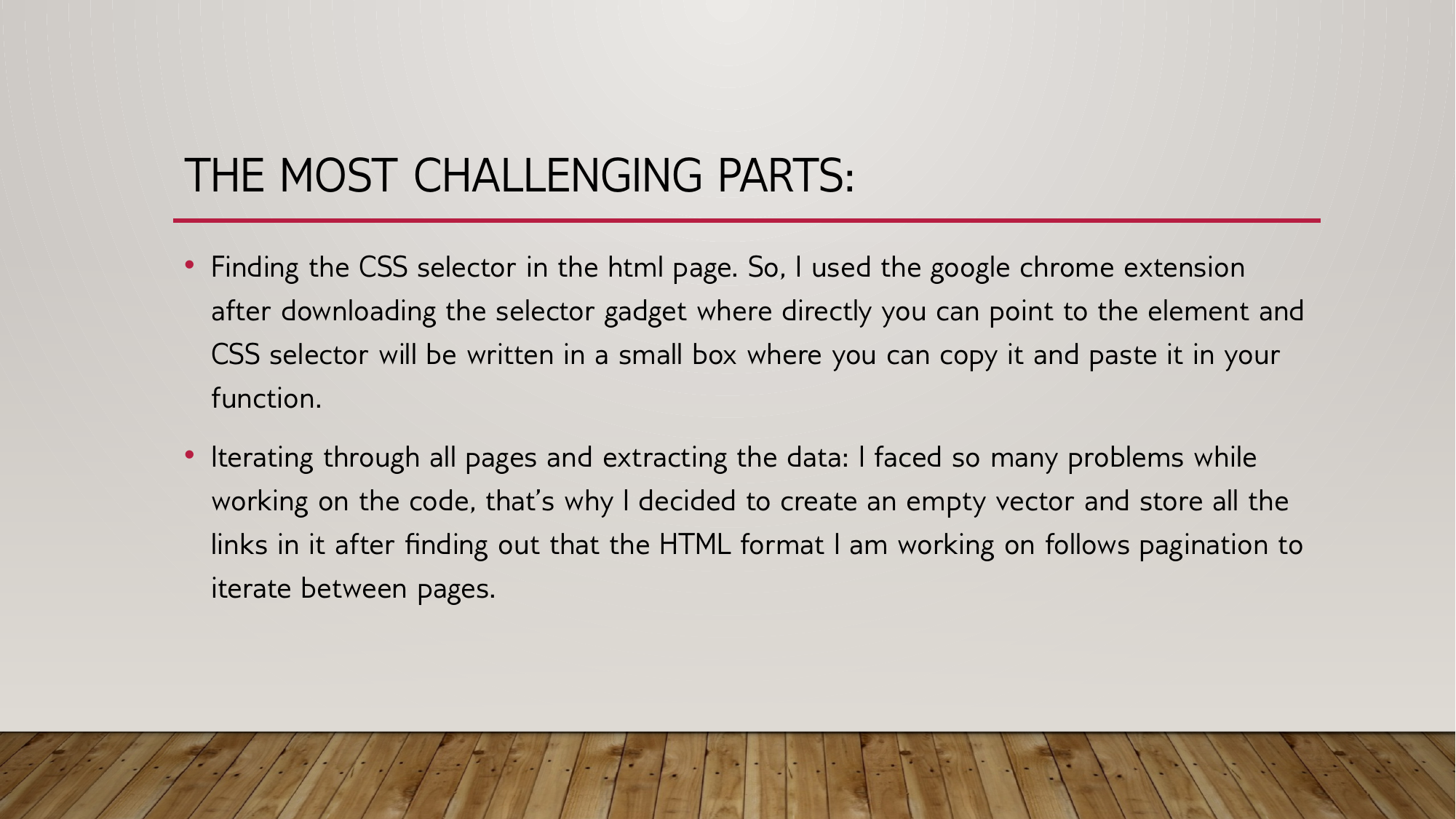

# The most challenging parts:
Finding the CSS selector in the html page. So, I used the google chrome extension after downloading the selector gadget where directly you can point to the element and CSS selector will be written in a small box where you can copy it and paste it in your function.
Iterating through all pages and extracting the data: I faced so many problems while working on the code, that’s why I decided to create an empty vector and store all the links in it after finding out that the HTML format I am working on follows pagination to iterate between pages.